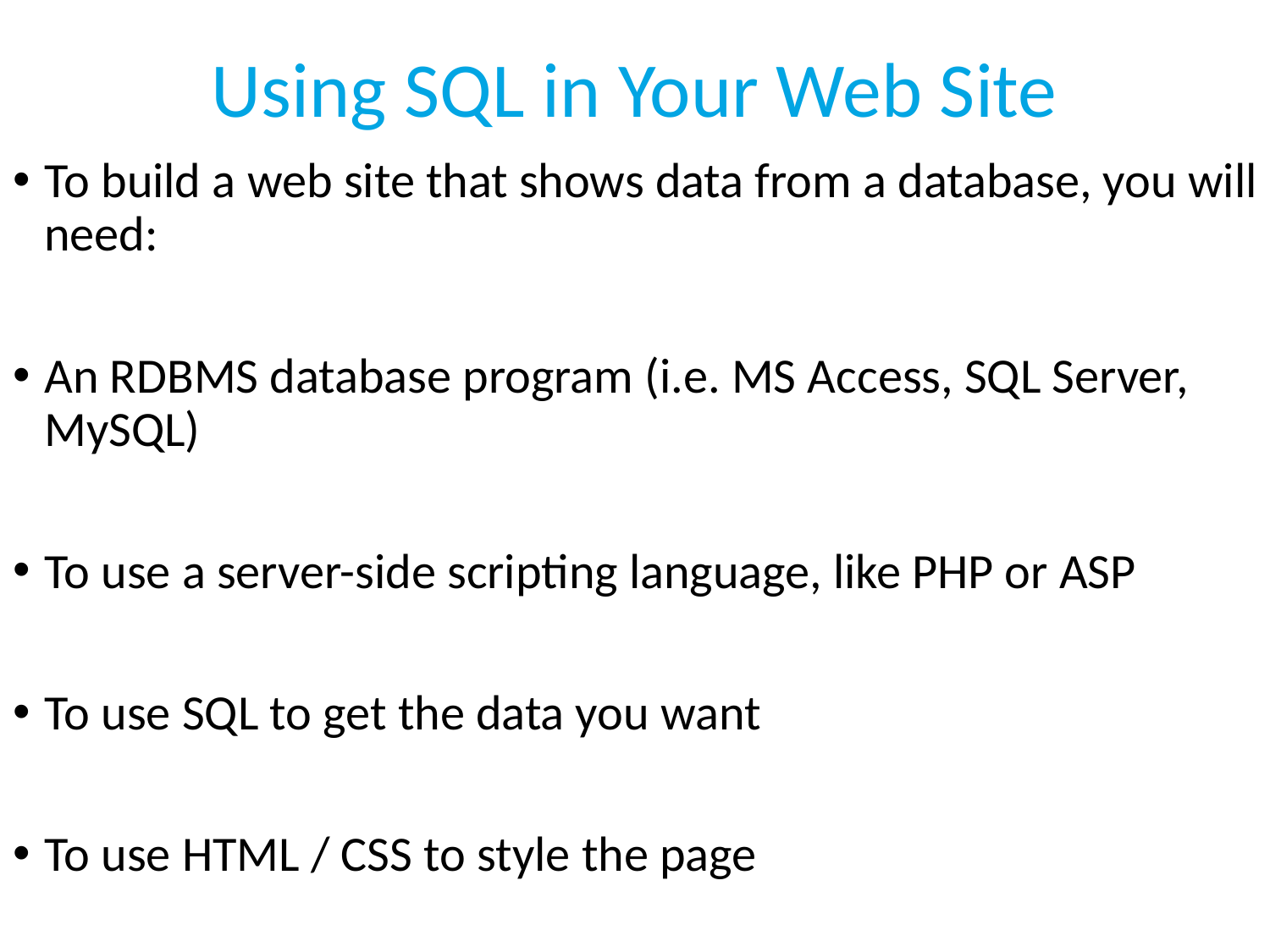

# Using SQL in Your Web Site
To build a web site that shows data from a database, you will need:

An RDBMS database program (i.e. MS Access, SQL Server, MySQL)

To use a server-side scripting language, like PHP or ASP

To use SQL to get the data you want

To use HTML / CSS to style the page